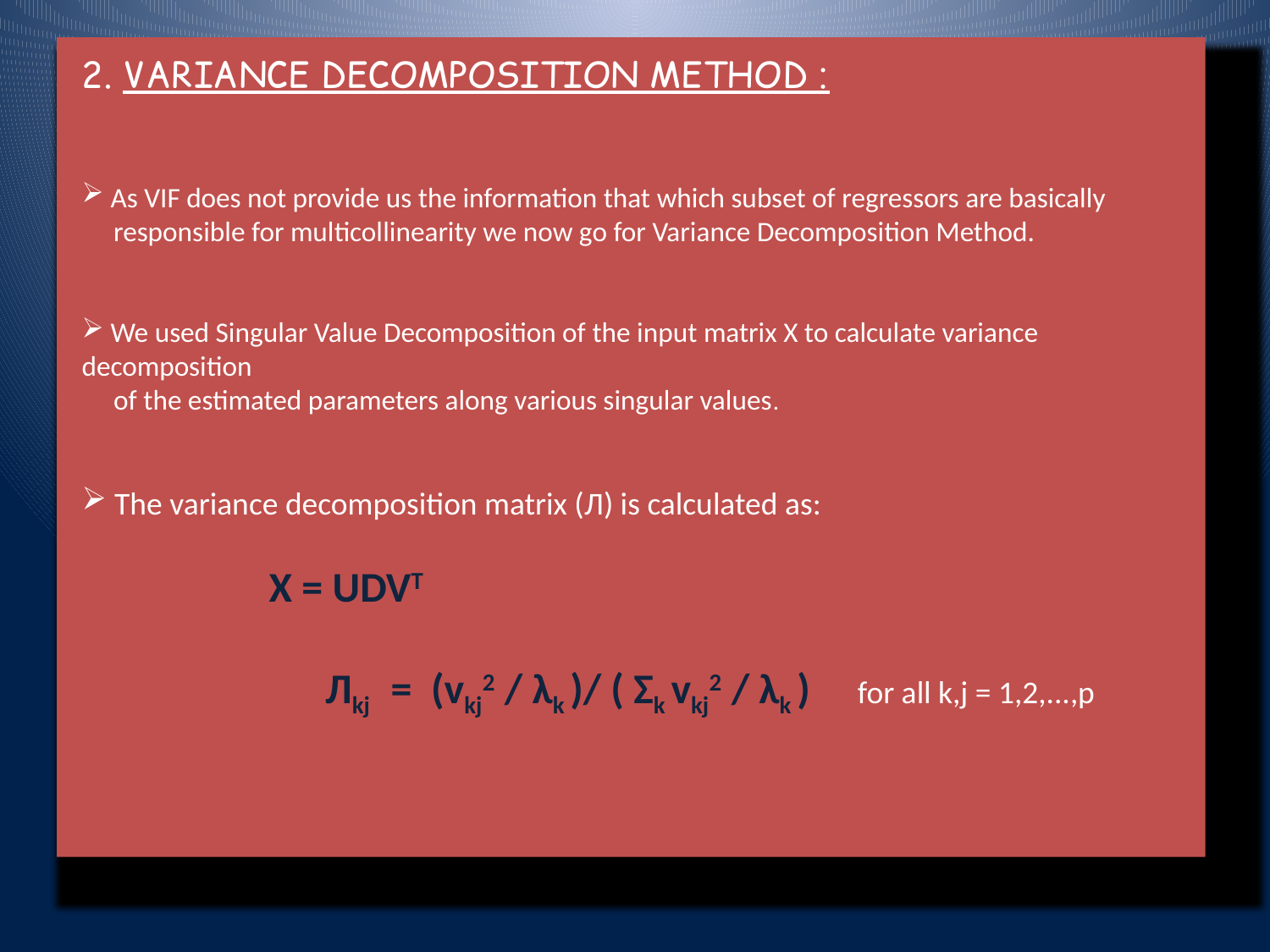

2. VARIANCE DECOMPOSITION METHOD :

 As VIF does not provide us the information that which subset of regressors are basically
     responsible for multicollinearity we now go for Variance Decomposition Method.

 We used Singular Value Decomposition of the input matrix X to calculate variance decomposition
     of the estimated parameters along various singular values.

 The variance decomposition matrix (Л) is calculated as:

                          X = UDVT

                          Лkj   =  (vkj2 / λk )/ ( Σk vkj2 / λk )     for all k,j = 1,2,...,p